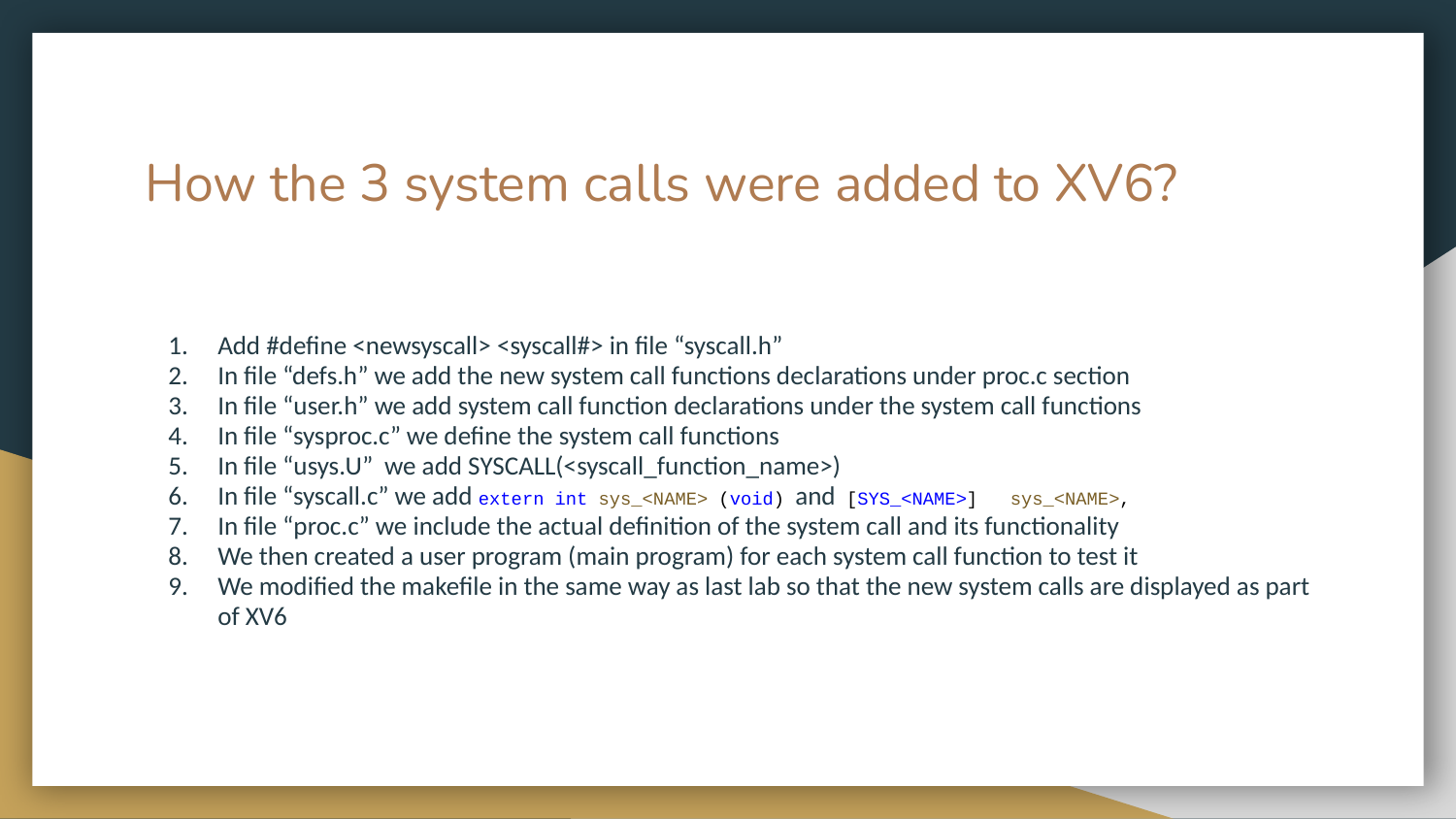

# How the 3 system calls were added to XV6?
Add #define <newsyscall> <syscall#> in file “syscall.h”
In file “defs.h” we add the new system call functions declarations under proc.c section
In file “user.h” we add system call function declarations under the system call functions
In file “sysproc.c” we define the system call functions
In file “usys.U”  we add SYSCALL(<syscall_function_name>)
In file “syscall.c” we add extern int sys_<NAME> (void) and [SYS_<NAME>]   sys_<NAME>,
In file “proc.c” we include the actual definition of the system call and its functionality
We then created a user program (main program) for each system call function to test it
We modified the makefile in the same way as last lab so that the new system calls are displayed as part of XV6